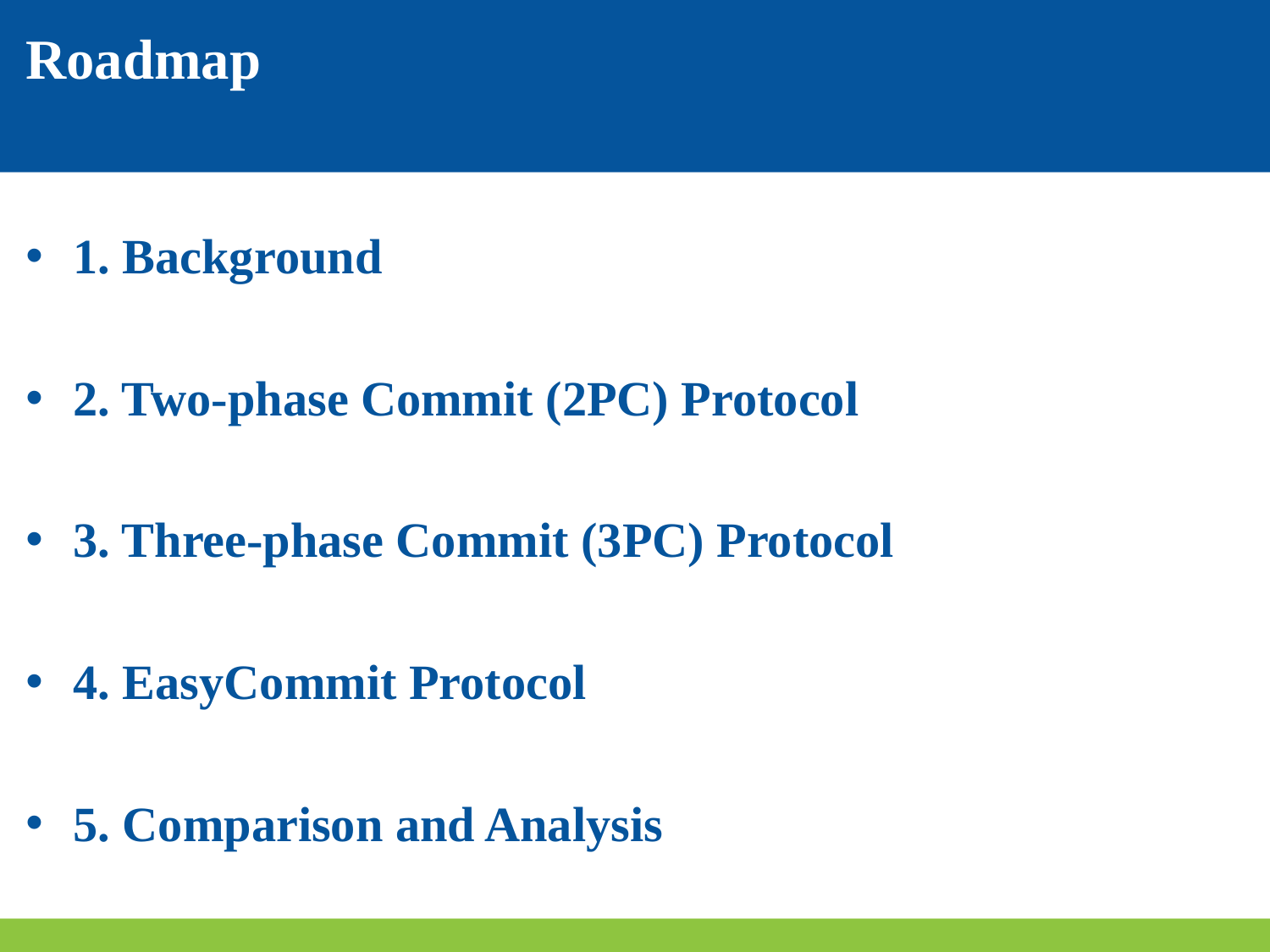

Roadmap
1. Background

2. Two-phase Commit (2PC) Protocol

3. Three-phase Commit (3PC) Protocol

4. EasyCommit Protocol

5. Comparison and Analysis